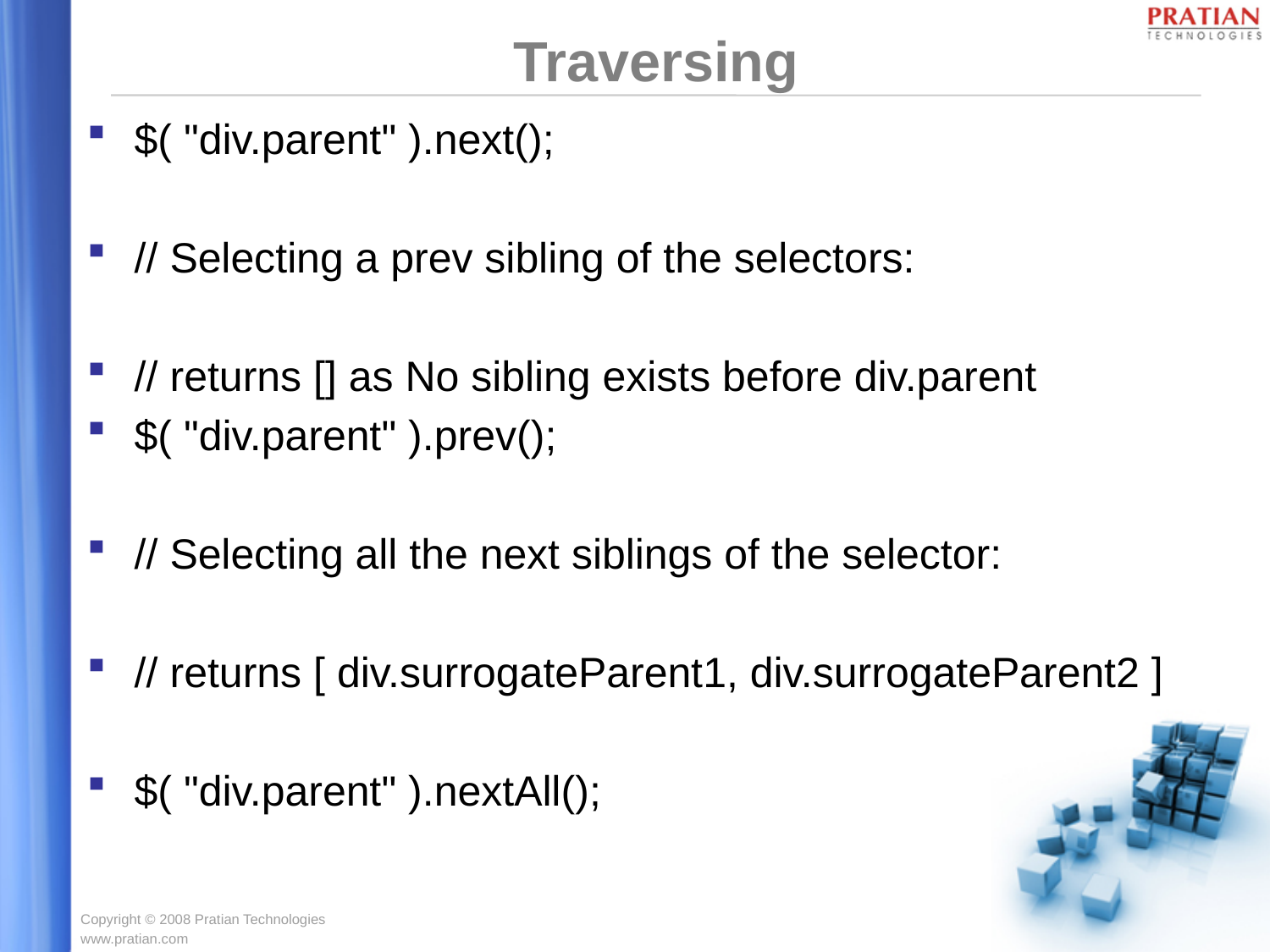

# Traversing
$( "div.parent" ).next();

// Selecting a prev sibling of the selectors:

// returns [] as No sibling exists before div.parent
$( "div.parent" ).prev();

// Selecting all the next siblings of the selector:

// returns [ div.surrogateParent1, div.surrogateParent2 ]

$( "div.parent" ).nextAll();